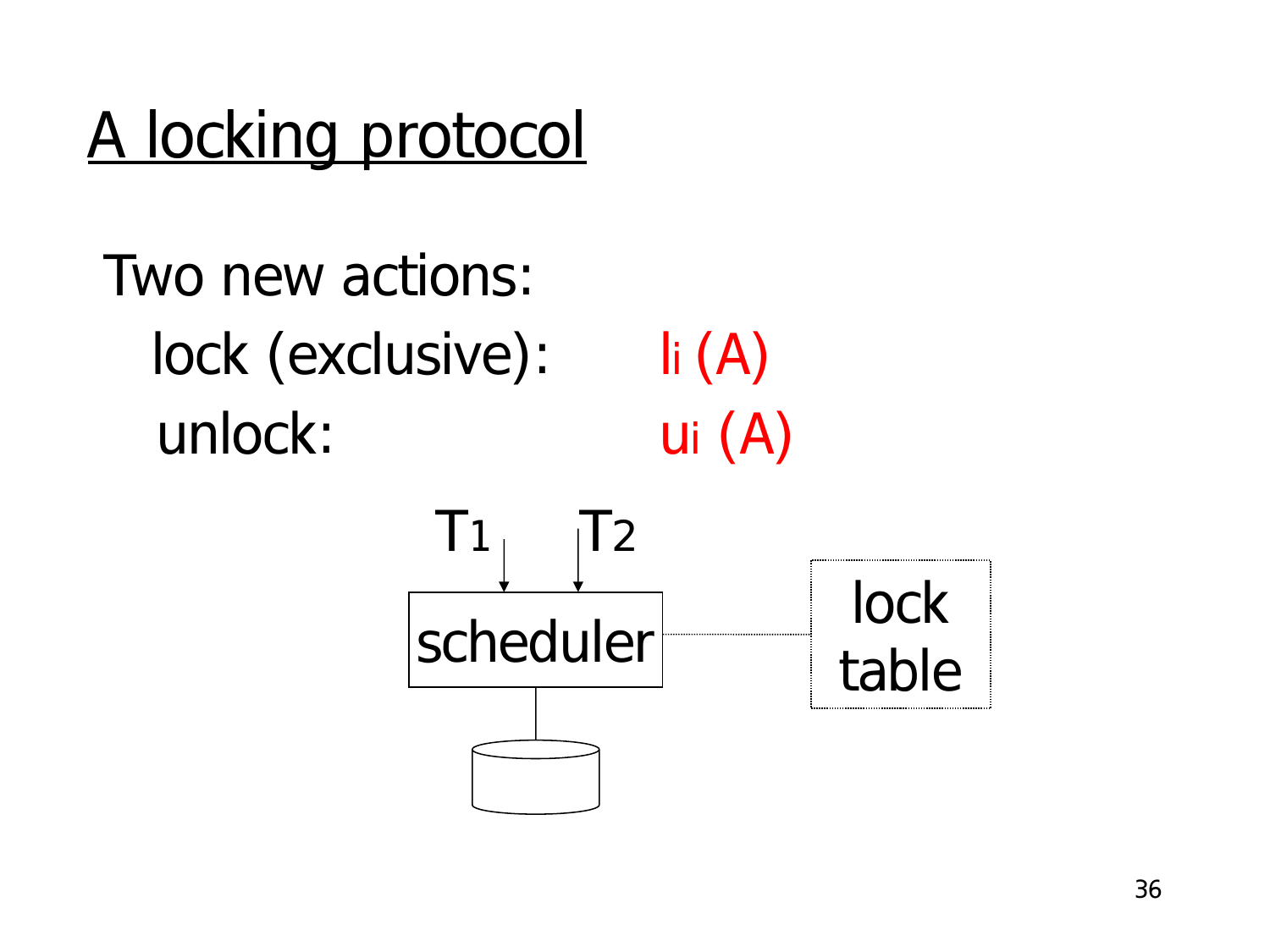

# A locking protocol
Two new actions:
	lock (exclusive):	li (A)
   unlock:			ui (A)

T1     T2

lock
table
scheduler

36